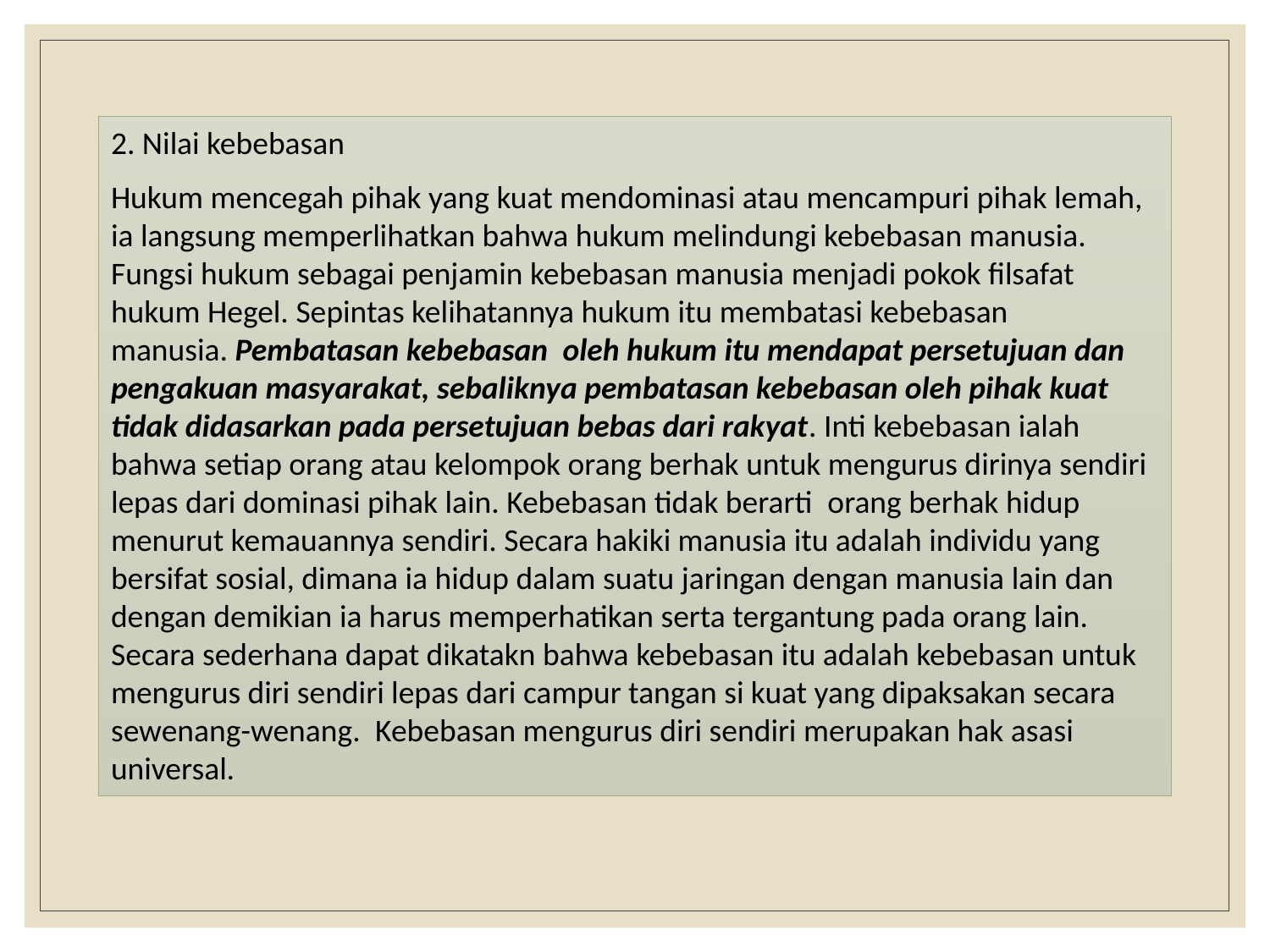

2. Nilai kebebasan
Hukum mencegah pihak yang kuat mendominasi atau mencampuri pihak lemah, ia langsung memperlihatkan bahwa hukum melindungi kebebasan manusia. Fungsi hukum sebagai penjamin kebebasan manusia menjadi pokok filsafat hukum Hegel. Sepintas kelihatannya hukum itu membatasi kebebasan manusia. Pembatasan kebebasan  oleh hukum itu mendapat persetujuan dan pengakuan masyarakat, sebaliknya pembatasan kebebasan oleh pihak kuat tidak didasarkan pada persetujuan bebas dari rakyat. Inti kebebasan ialah bahwa setiap orang atau kelompok orang berhak untuk mengurus dirinya sendiri lepas dari dominasi pihak lain. Kebebasan tidak berarti  orang berhak hidup menurut kemauannya sendiri. Secara hakiki manusia itu adalah individu yang bersifat sosial, dimana ia hidup dalam suatu jaringan dengan manusia lain dan dengan demikian ia harus memperhatikan serta tergantung pada orang lain. Secara sederhana dapat dikatakn bahwa kebebasan itu adalah kebebasan untuk mengurus diri sendiri lepas dari campur tangan si kuat yang dipaksakan secara sewenang-wenang.  Kebebasan mengurus diri sendiri merupakan hak asasi universal.